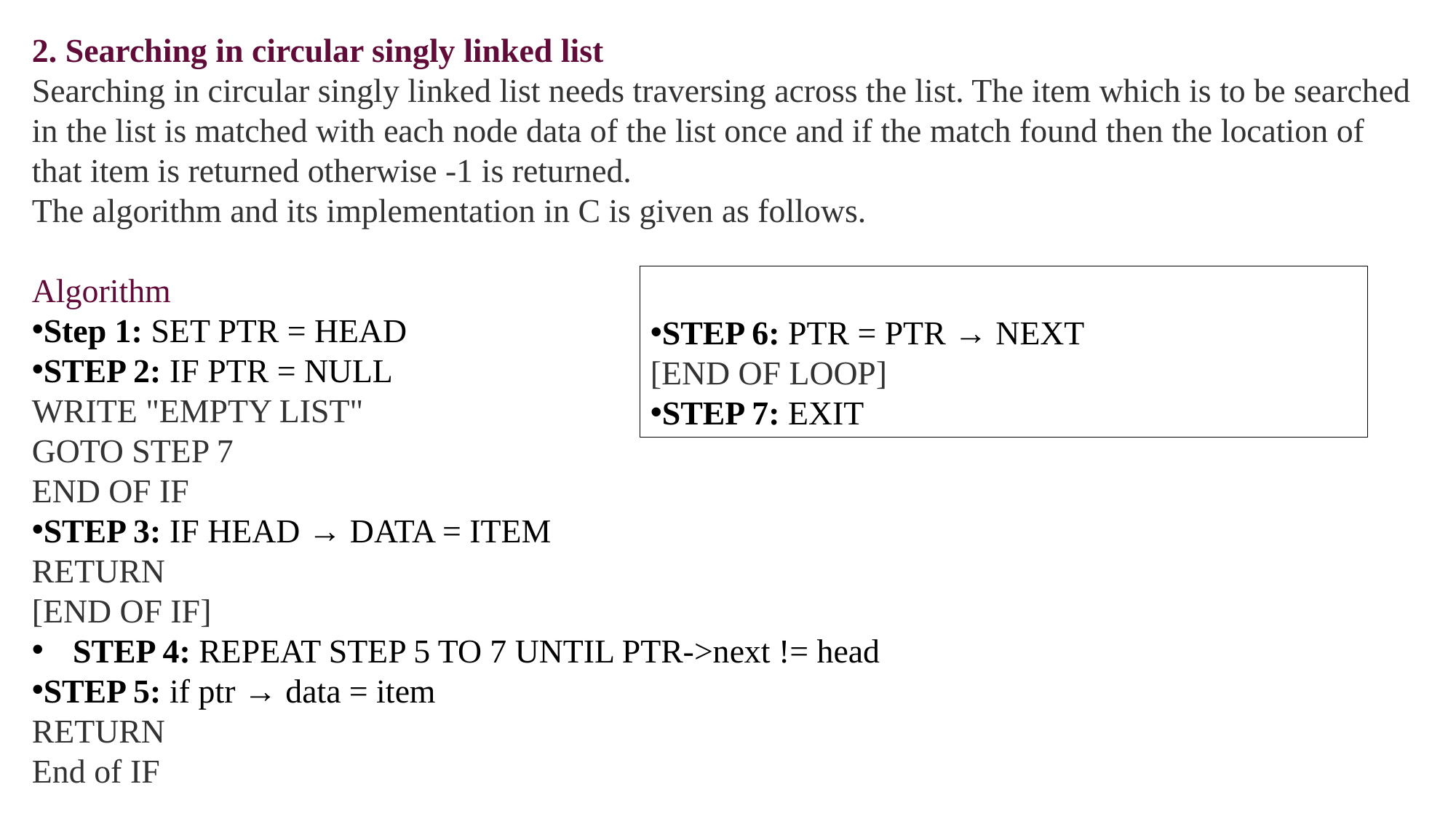

2. Searching in circular singly linked list
Searching in circular singly linked list needs traversing across the list. The item which is to be searched in the list is matched with each node data of the list once and if the match found then the location of that item is returned otherwise -1 is returned.
The algorithm and its implementation in C is given as follows.

Algorithm
Step 1: SET PTR = HEAD
STEP 2: IF PTR = NULL
WRITE "EMPTY LIST"
GOTO STEP 7
END OF IF
STEP 3: IF HEAD → DATA = ITEM
RETURN
[END OF IF]
STEP 4: REPEAT STEP 5 TO 7 UNTIL PTR->next != head
STEP 5: if ptr → data = item
RETURN
End of IF

STEP 6: PTR = PTR → NEXT
[END OF LOOP]
STEP 7: EXIT